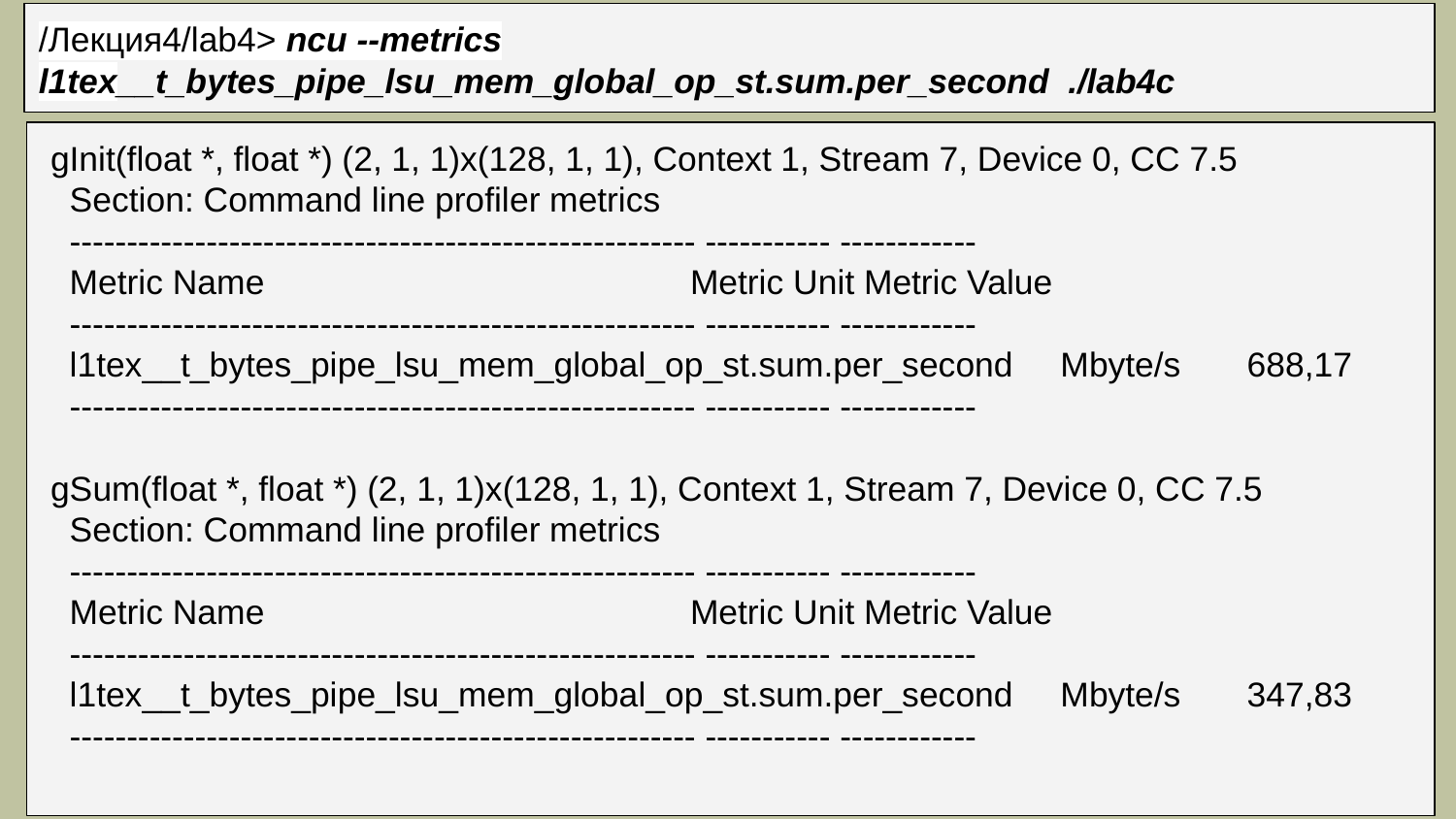

/Лекция4/lab4> ncu --metrics l1tex__t_bytes_pipe_lsu_mem_global_op_st.sum.per_second  ./lab4c

 gInit(float *, float *) (2, 1, 1)x(128, 1, 1), Context 1, Stream 7, Device 0, CC 7.5
   Section: Command line profiler metrics
   ------------------------------------------------------- ----------- ------------
   Metric Name                                             Metric Unit Metric Value
   ------------------------------------------------------- ----------- ------------
   l1tex__t_bytes_pipe_lsu_mem_global_op_st.sum.per_second     Mbyte/s       688,17
   ------------------------------------------------------- ----------- ------------

 gSum(float *, float *) (2, 1, 1)x(128, 1, 1), Context 1, Stream 7, Device 0, CC 7.5
   Section: Command line profiler metrics
   ------------------------------------------------------- ----------- ------------
   Metric Name                                             Metric Unit Metric Value
   ------------------------------------------------------- ----------- ------------
   l1tex__t_bytes_pipe_lsu_mem_global_op_st.sum.per_second     Mbyte/s       347,83
   ------------------------------------------------------- ----------- ------------